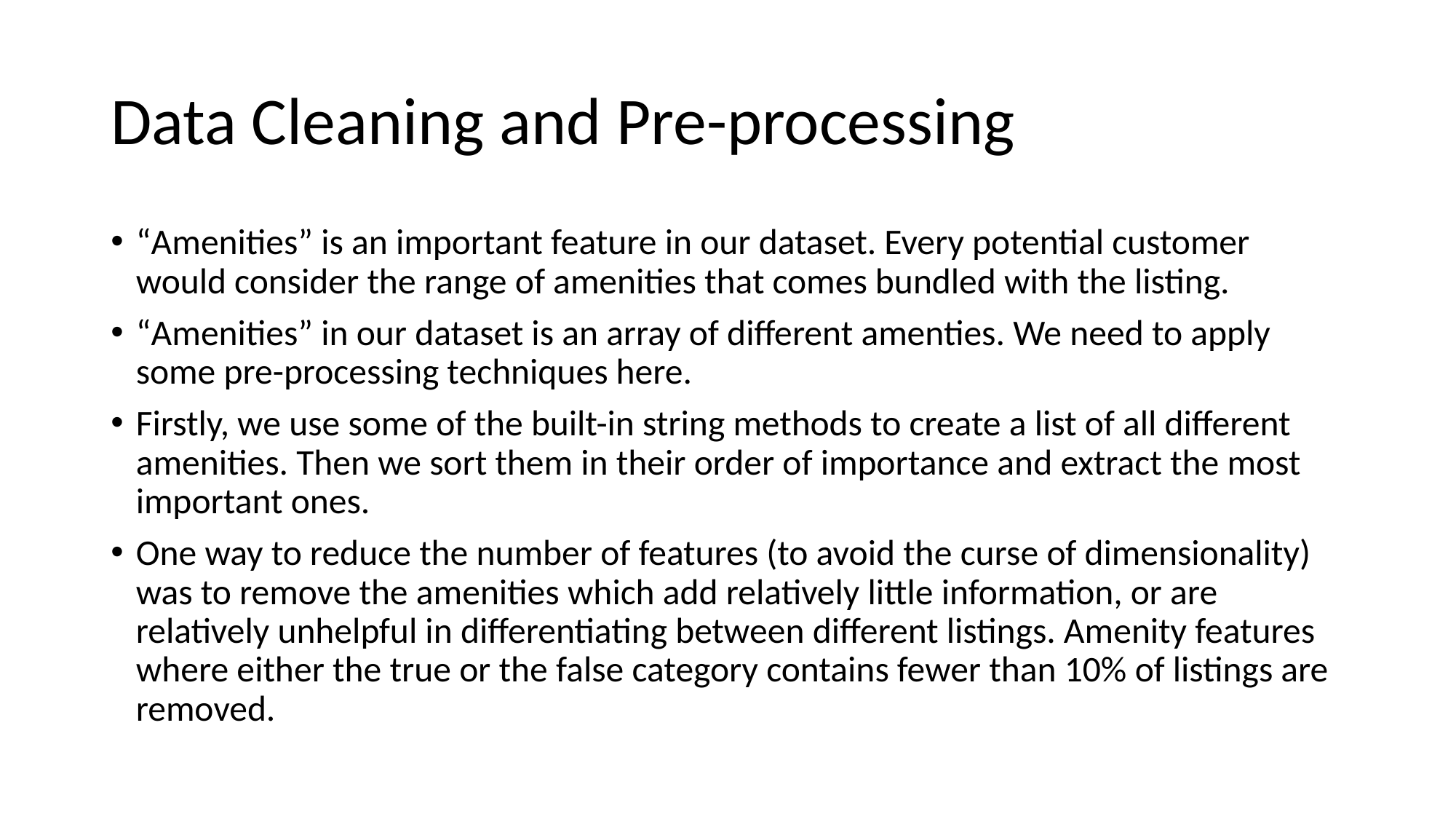

# Data Cleaning and Pre-processing
“Amenities” is an important feature in our dataset. Every potential customer would consider the range of amenities that comes bundled with the listing.
“Amenities” in our dataset is an array of different amenties. We need to apply some pre-processing techniques here.
Firstly, we use some of the built-in string methods to create a list of all different amenities. Then we sort them in their order of importance and extract the most important ones.
One way to reduce the number of features (to avoid the curse of dimensionality) was to remove the amenities which add relatively little information, or are relatively unhelpful in differentiating between different listings. Amenity features where either the true or the false category contains fewer than 10% of listings are removed.